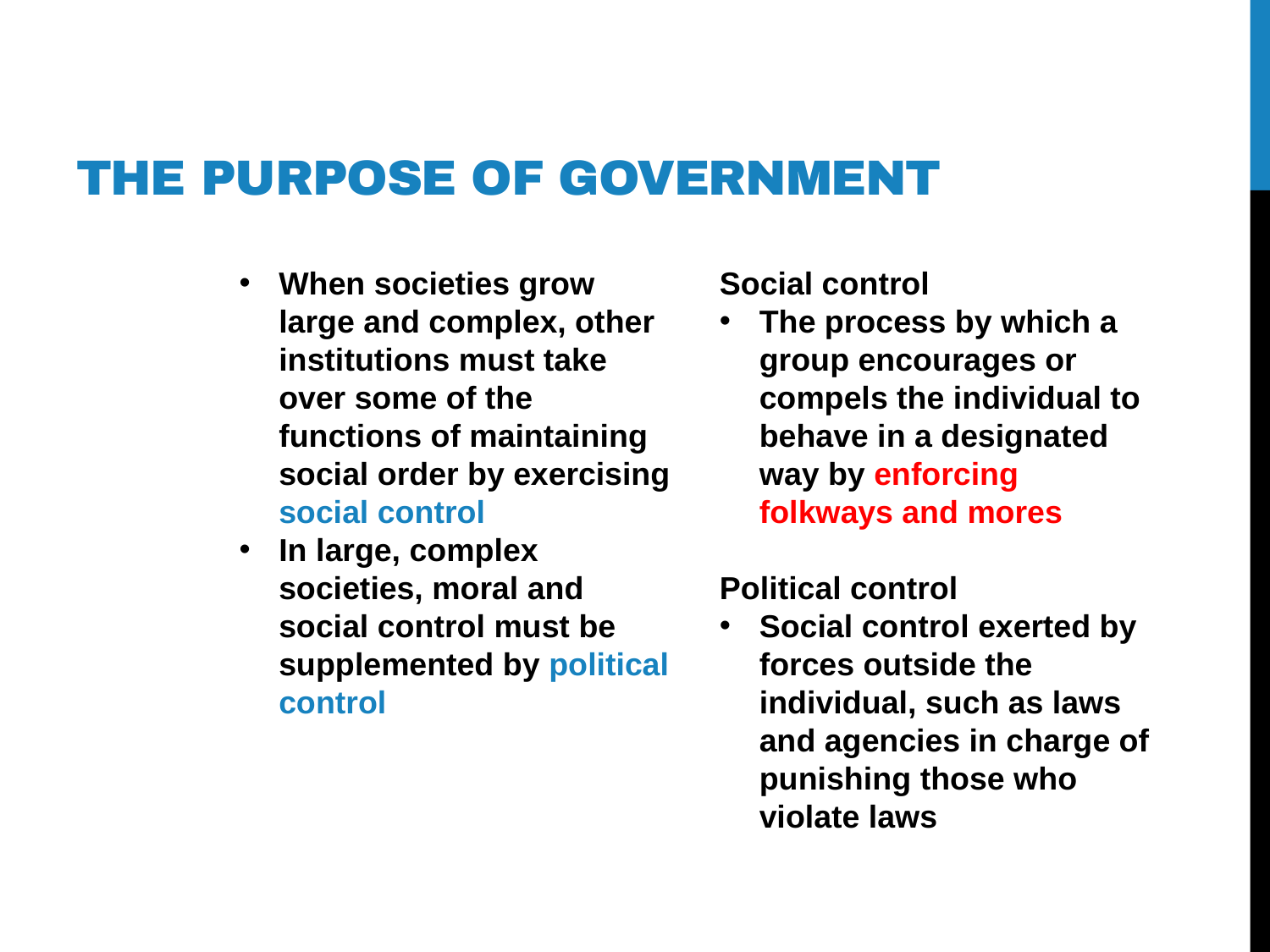

# The purpose of government

When societies grow large and complex, other institutions must take over some of the functions of maintaining social order by exercising social control
In large, complex societies, moral and social control must be supplemented by political control

Social control
The process by which a group encourages or compels the individual to behave in a designated way by enforcing folkways and mores

Political control
Social control exerted by forces outside the individual, such as laws and agencies in charge of punishing those who violate laws